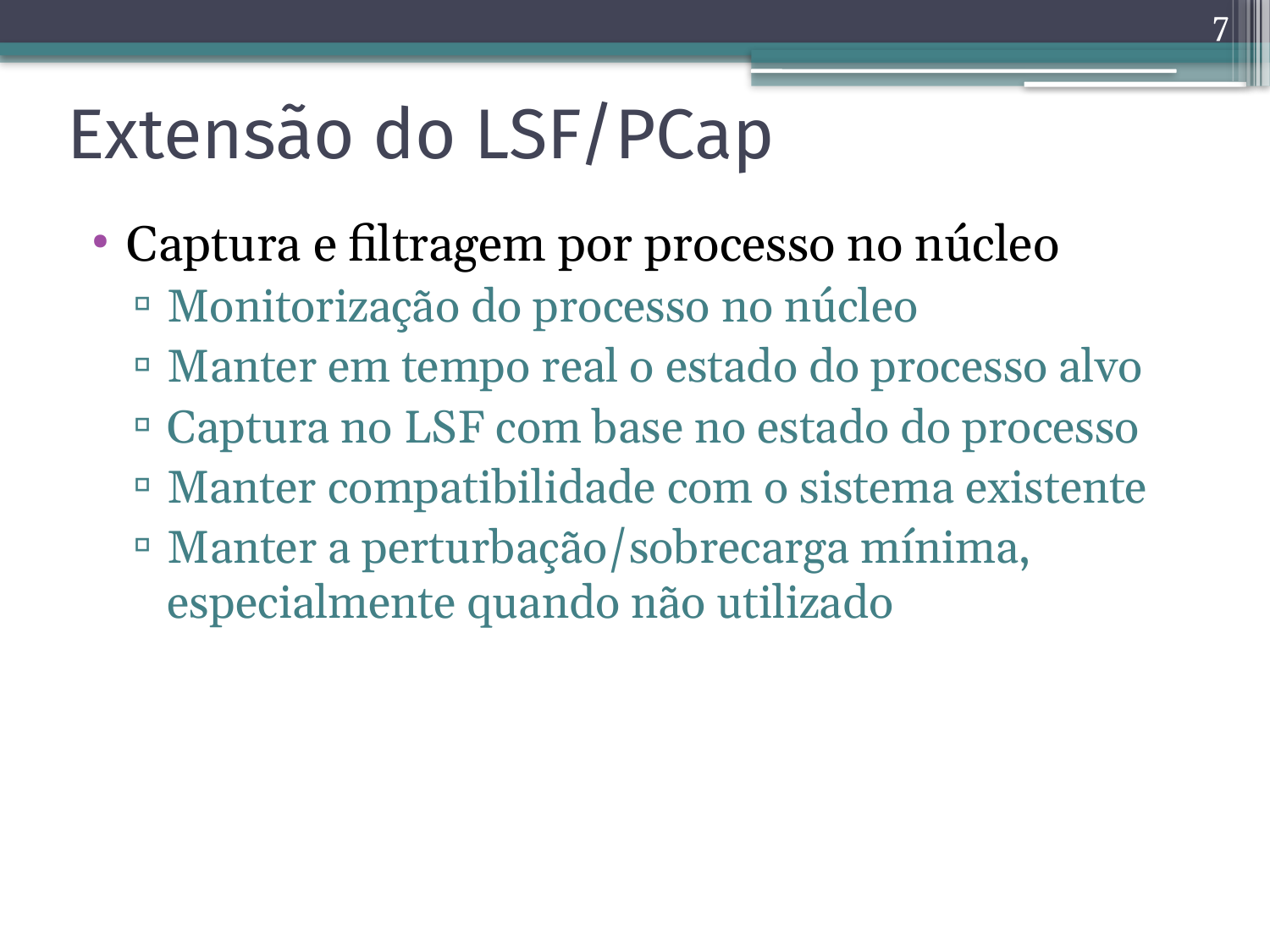

7
# Extensão do LSF/PCap
Captura e filtragem por processo no núcleo
Monitorização do processo no núcleo
Manter em tempo real o estado do processo alvo
Captura no LSF com base no estado do processo
Manter compatibilidade com o sistema existente
Manter a perturbação/sobrecarga mínima, especialmente quando não utilizado